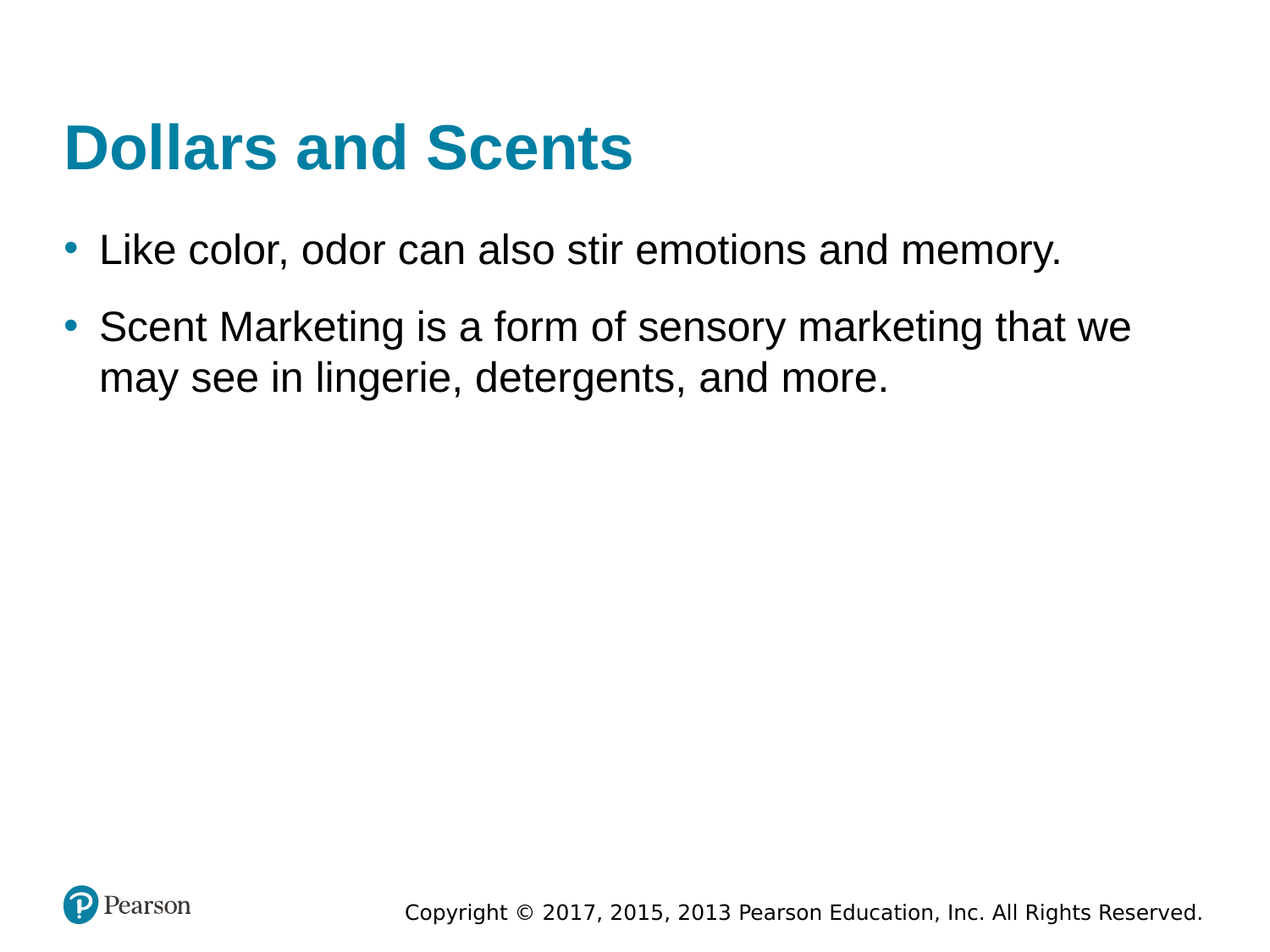

# Dollars and Scents
Like color, odor can also stir emotions and memory.
Scent Marketing is a form of sensory marketing that we may see in lingerie, detergents, and more.